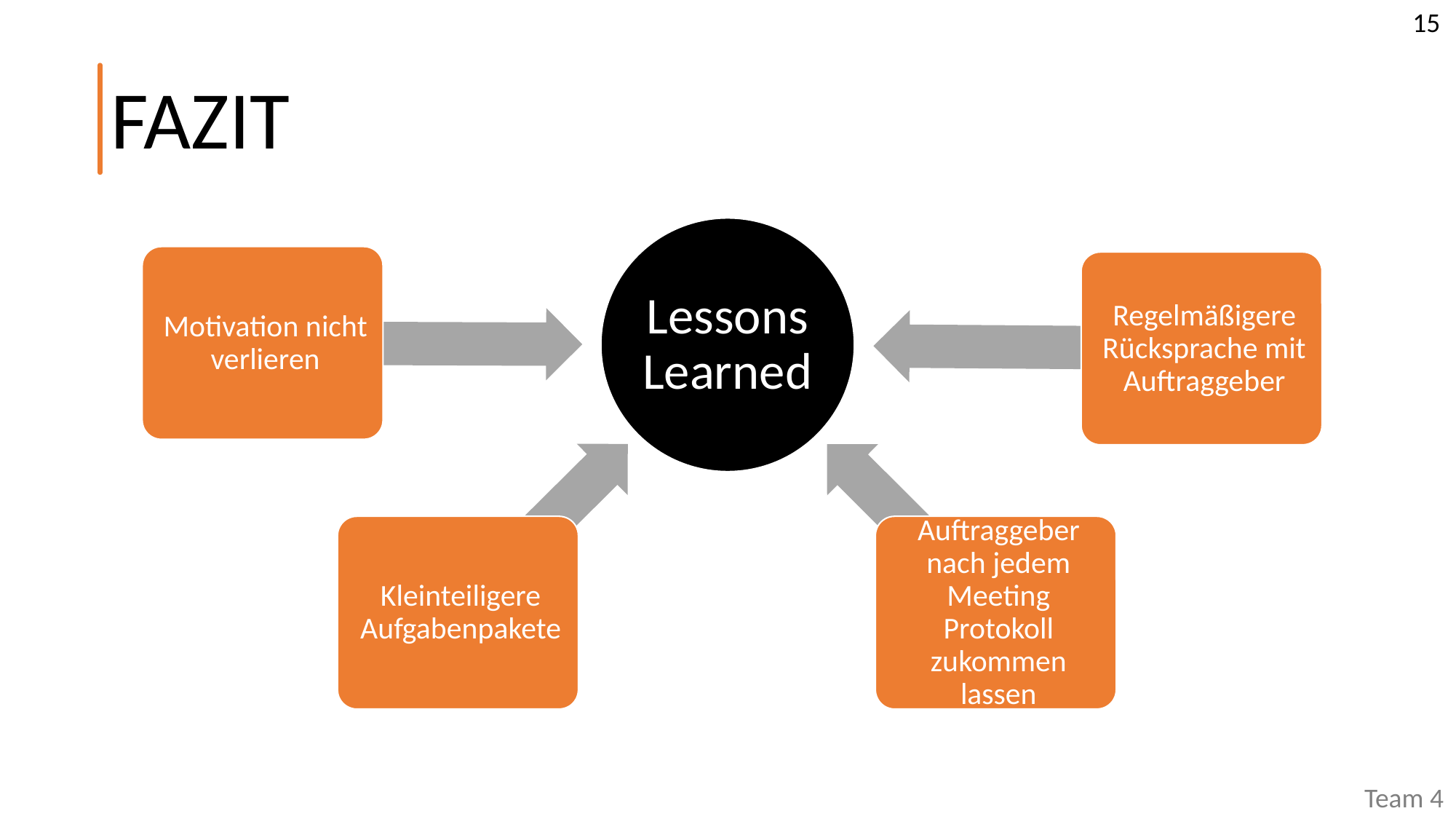

15
# FAZIT
Lessons Learned
Motivation nicht verlieren
Kleinteiligere Aufgabenpakete
Auftraggeber nach jedem Meeting Protokoll zukommen lassen
Regelmäßigere Rücksprache mit Auftraggeber
Team 4